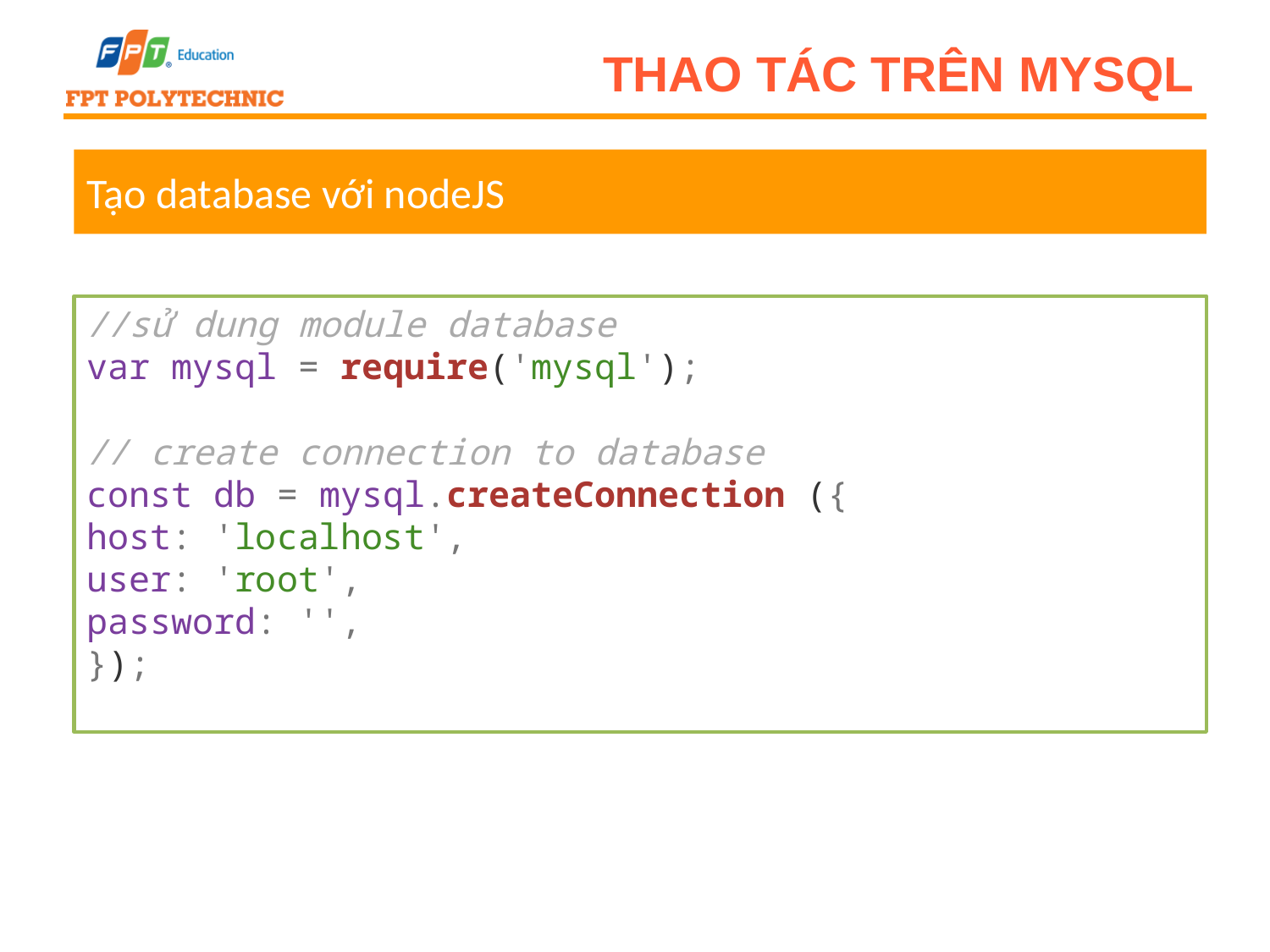

# Thao tác trên mysql
Tạo database với nodeJS
//sử dung module database
var mysql = require('mysql');

// create connection to database
const db = mysql.createConnection ({
host: 'localhost',
user: 'root',
password: '',
});